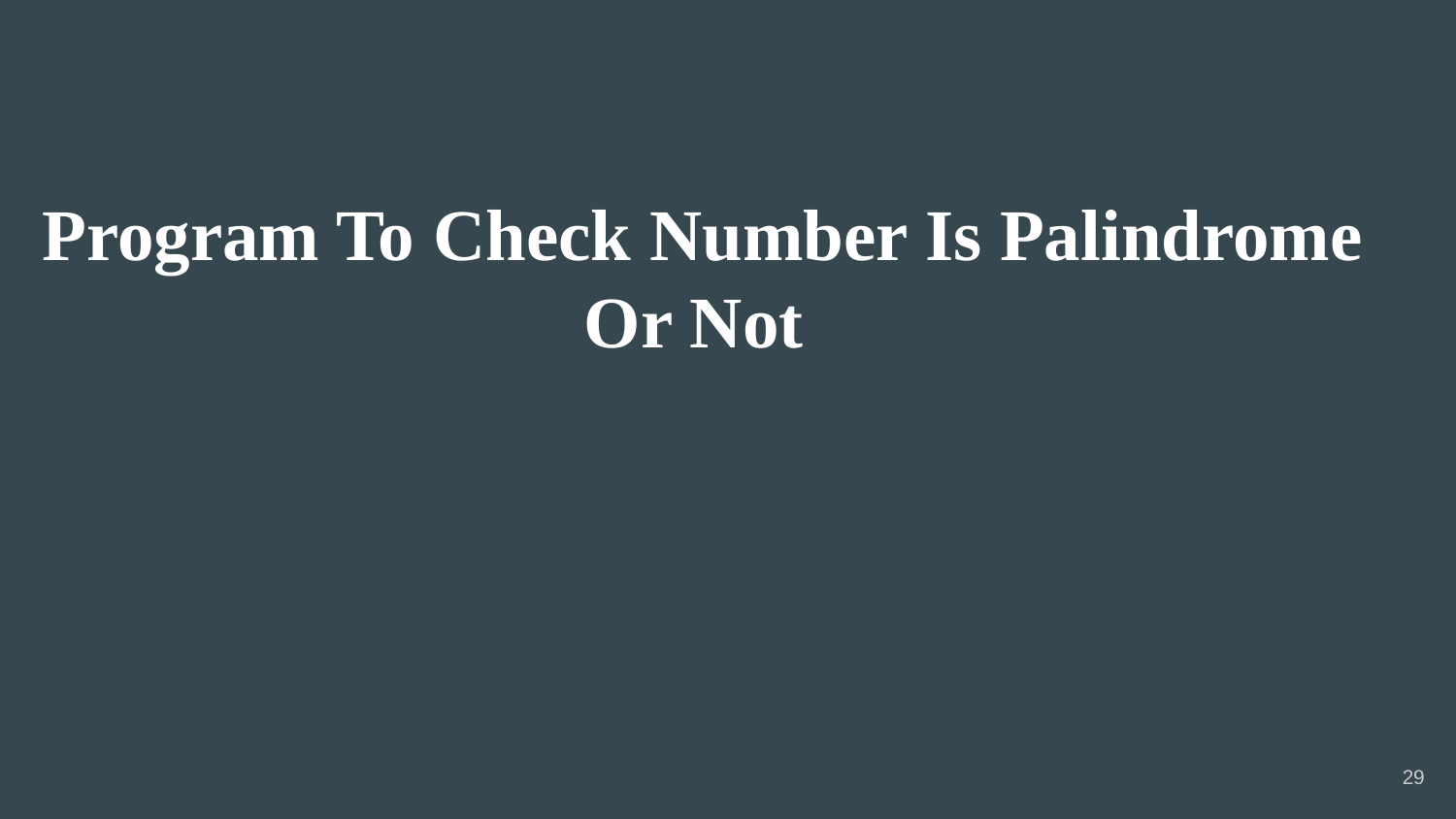

# Program To Check Number Is Palindrome Or Not
29